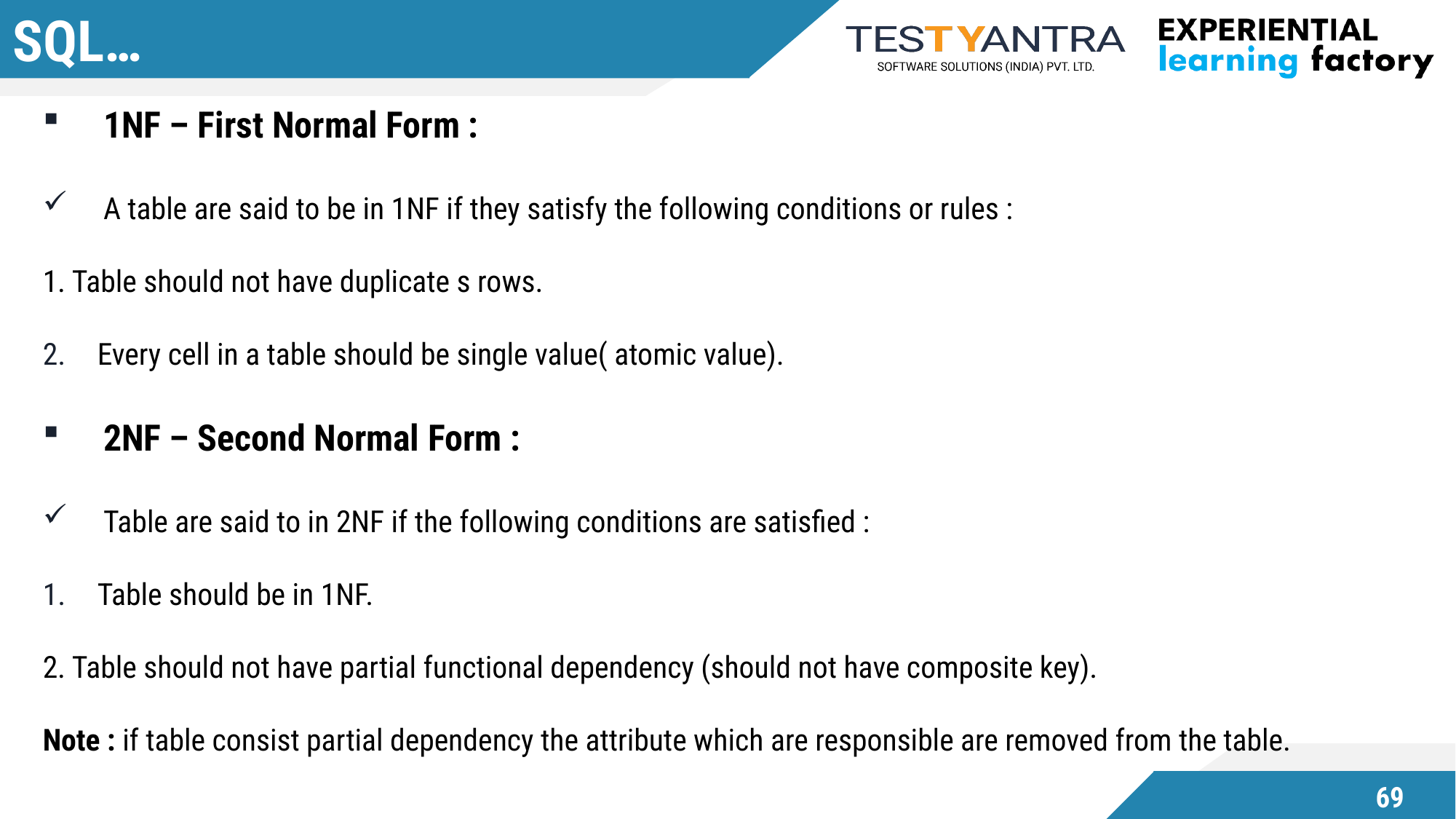

# SQL…
1NF – First Normal Form :

A table are said to be in 1NF if they satisfy the following conditions or rules :

1. Table should not have duplicate s rows.

Every cell in a table should be single value( atomic value).

2NF – Second Normal Form :

Table are said to in 2NF if the following conditions are satisfied :

Table should be in 1NF.

2. Table should not have partial functional dependency (should not have composite key).

Note : if table consist partial dependency the attribute which are responsible are removed from the table.
69